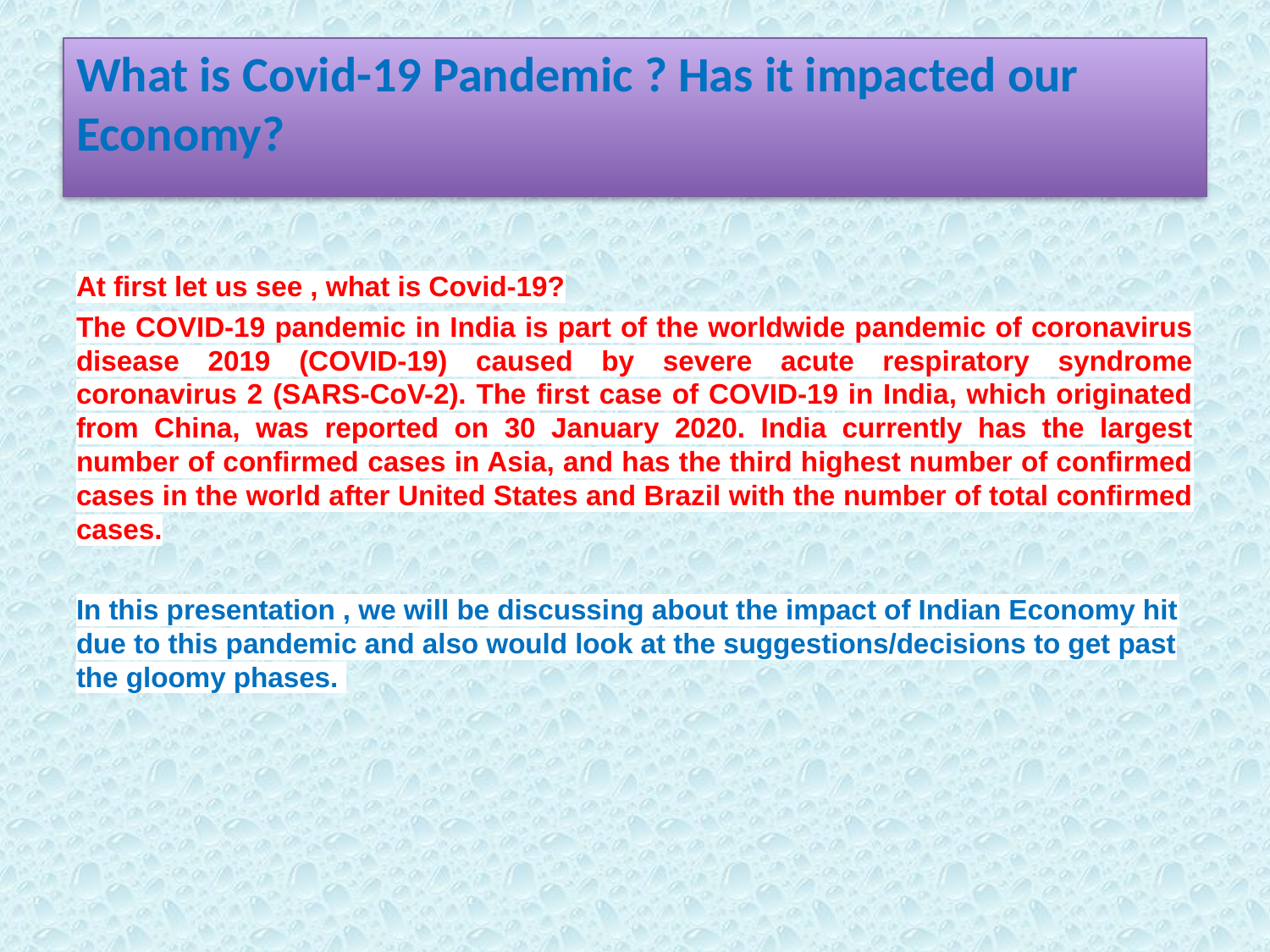

# What is Covid-19 Pandemic ? Has it impacted our Economy?

At first let us see , what is Covid-19?
The COVID-19 pandemic in India is part of the worldwide pandemic of coronavirus disease 2019 (COVID-19) caused by severe acute respiratory syndrome coronavirus 2 (SARS-CoV-2). The first case of COVID-19 in India, which originated from China, was reported on 30 January 2020. India currently has the largest number of confirmed cases in Asia, and has the third highest number of confirmed cases in the world after United States and Brazil with the number of total confirmed cases.

In this presentation , we will be discussing about the impact of Indian Economy hit due to this pandemic and also would look at the suggestions/decisions to get past the gloomy phases.